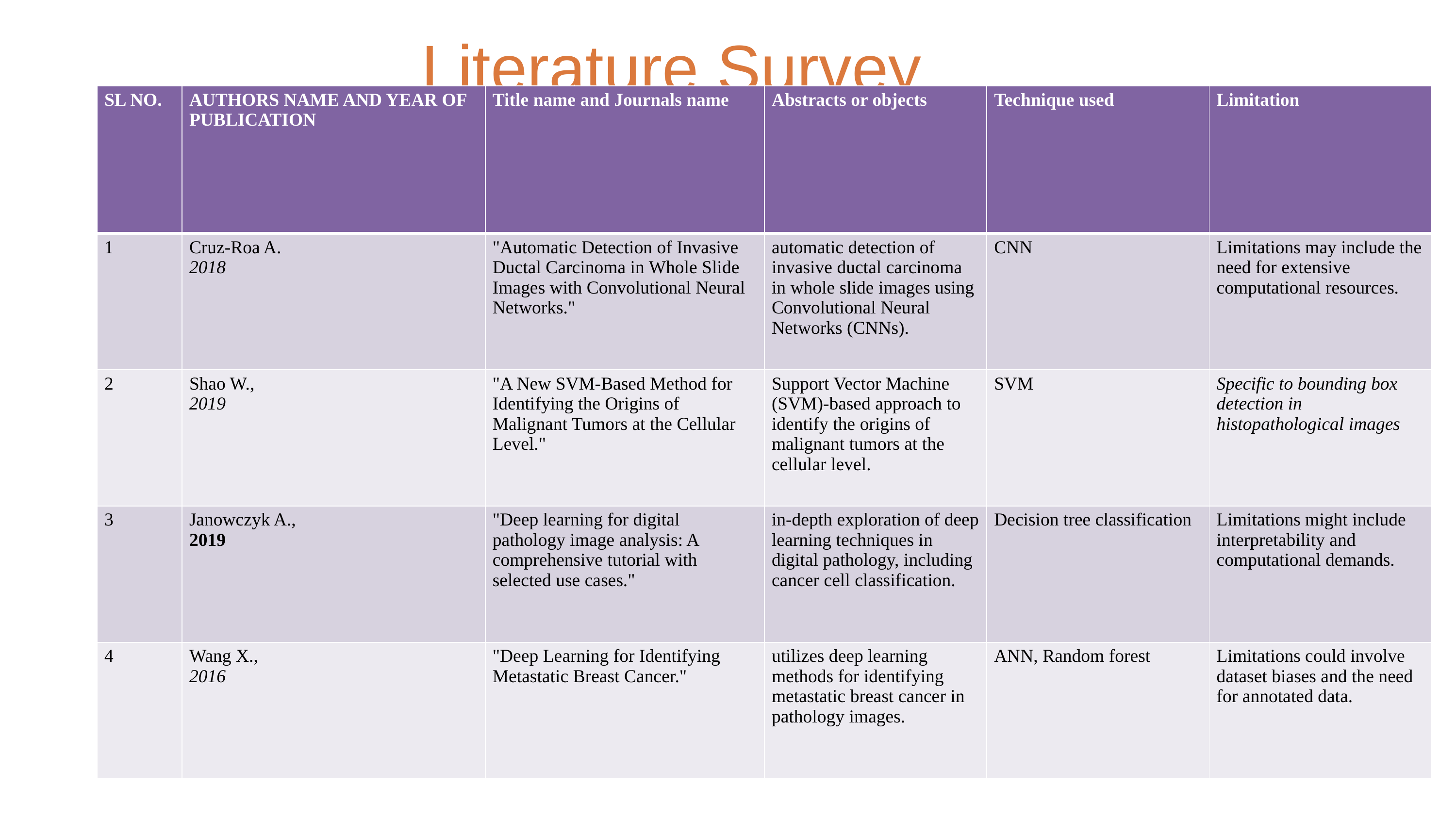

Literature Survey
| SL NO. | AUTHORS NAME AND YEAR OF PUBLICATION | Title name and Journals name | Abstracts or objects | Technique used | Limitation |
| --- | --- | --- | --- | --- | --- |
| 1 | Cruz-Roa A. 2018 | "Automatic Detection of Invasive Ductal Carcinoma in Whole Slide Images with Convolutional Neural Networks." | automatic detection of invasive ductal carcinoma in whole slide images using Convolutional Neural Networks (CNNs). | CNN | Limitations may include the need for extensive computational resources. |
| 2 | Shao W., 2019 | "A New SVM-Based Method for Identifying the Origins of Malignant Tumors at the Cellular Level." | Support Vector Machine (SVM)-based approach to identify the origins of malignant tumors at the cellular level. | SVM | Specific to bounding box detection in histopathological images |
| 3 | Janowczyk A., 2019 | "Deep learning for digital pathology image analysis: A comprehensive tutorial with selected use cases." | in-depth exploration of deep learning techniques in digital pathology, including cancer cell classification. | Decision tree classification | Limitations might include interpretability and computational demands. |
| 4 | Wang X., 2016 | "Deep Learning for Identifying Metastatic Breast Cancer." | utilizes deep learning methods for identifying metastatic breast cancer in pathology images. | ANN, Random forest | Limitations could involve dataset biases and the need for annotated data. |